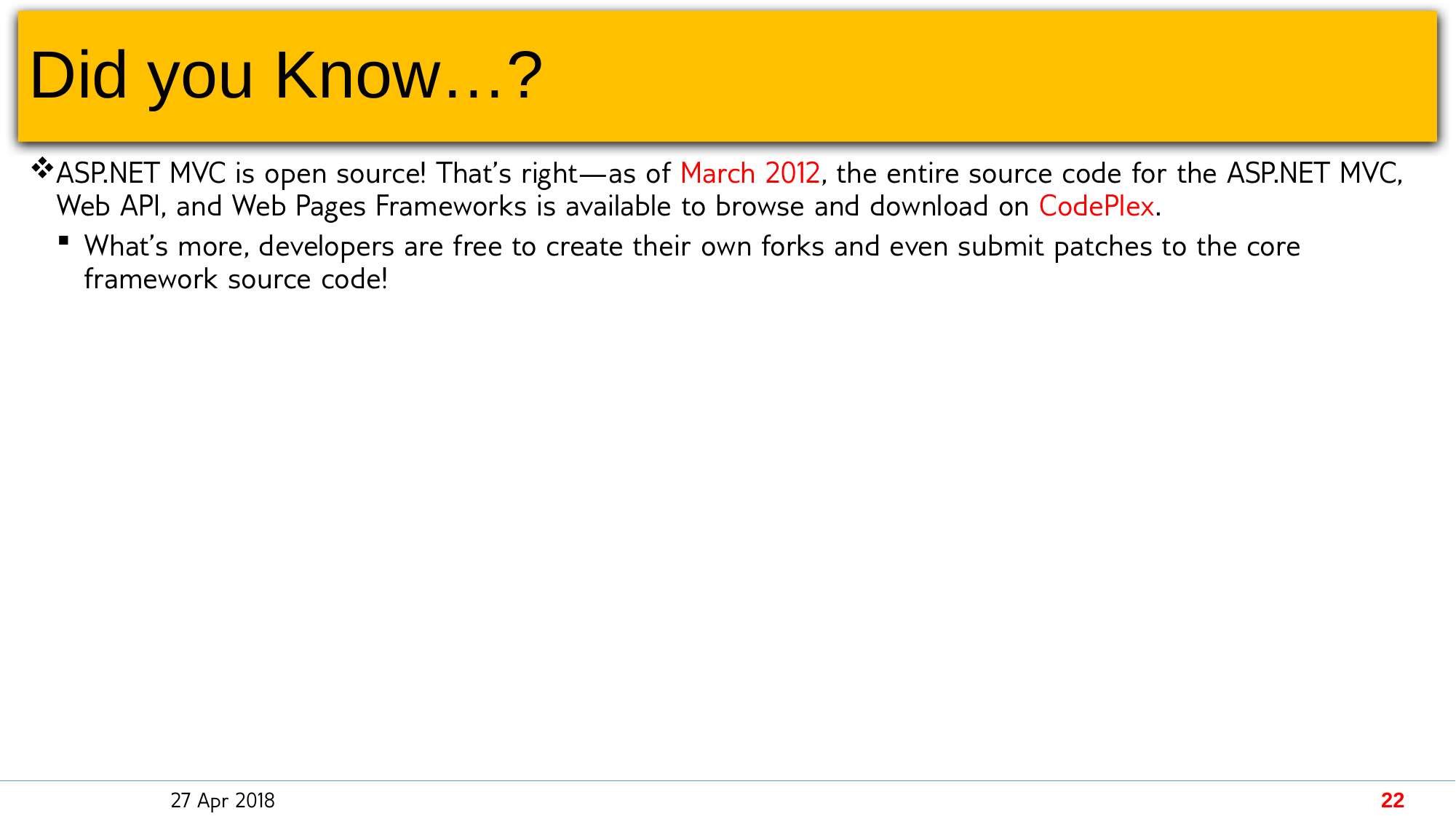

# Did you Know…?
ASP.NET MVC is open source! That’s right—as of March 2012, the entire source code for the ASP.NET MVC, Web API, and Web Pages Frameworks is available to browse and download on CodePlex.
What’s more, developers are free to create their own forks and even submit patches to the core framework source code!
27 Apr 2018
22